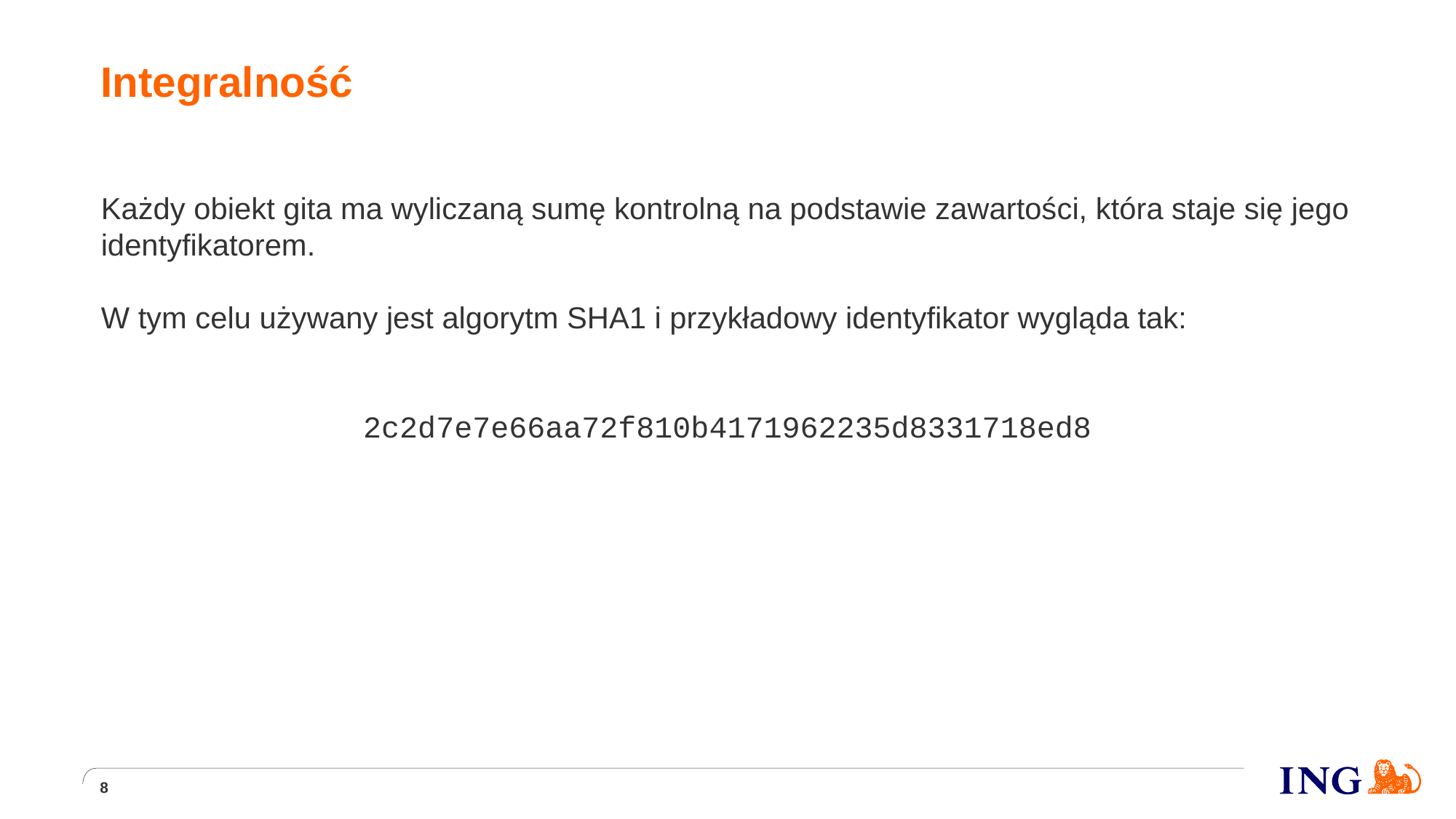

# Integralność

Każdy obiekt gita ma wyliczaną sumę kontrolną na podstawie zawartości, która staje się jego identyfikatorem.

W tym celu używany jest algorytm SHA1 i przykładowy identyfikator wygląda tak:

2c2d7e7e66aa72f810b4171962235d8331718ed8
8